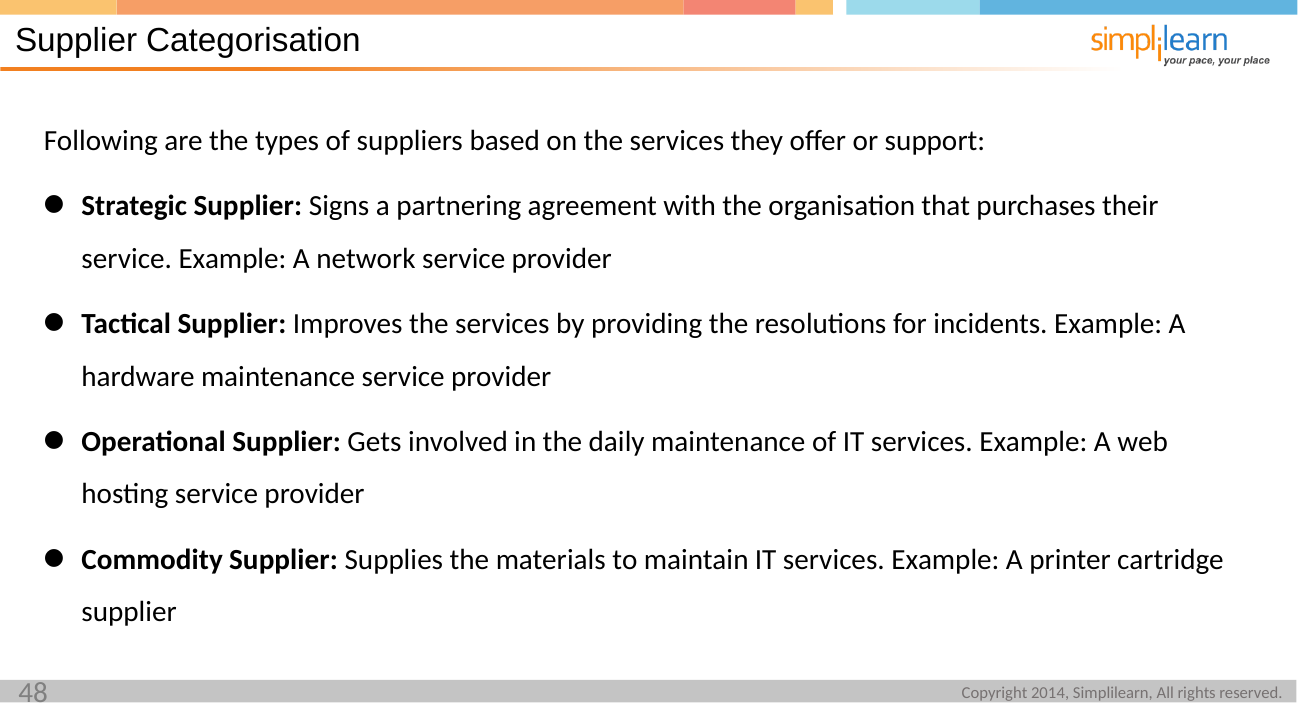

Supplier Categorisation
Following are the types of suppliers based on the services they offer or support:
Strategic Supplier: Signs a partnering agreement with the organisation that purchases their service. Example: A network service provider
Tactical Supplier: Improves the services by providing the resolutions for incidents. Example: A hardware maintenance service provider
Operational Supplier: Gets involved in the daily maintenance of IT services. Example: A web hosting service provider
Commodity Supplier: Supplies the materials to maintain IT services. Example: A printer cartridge supplier

48